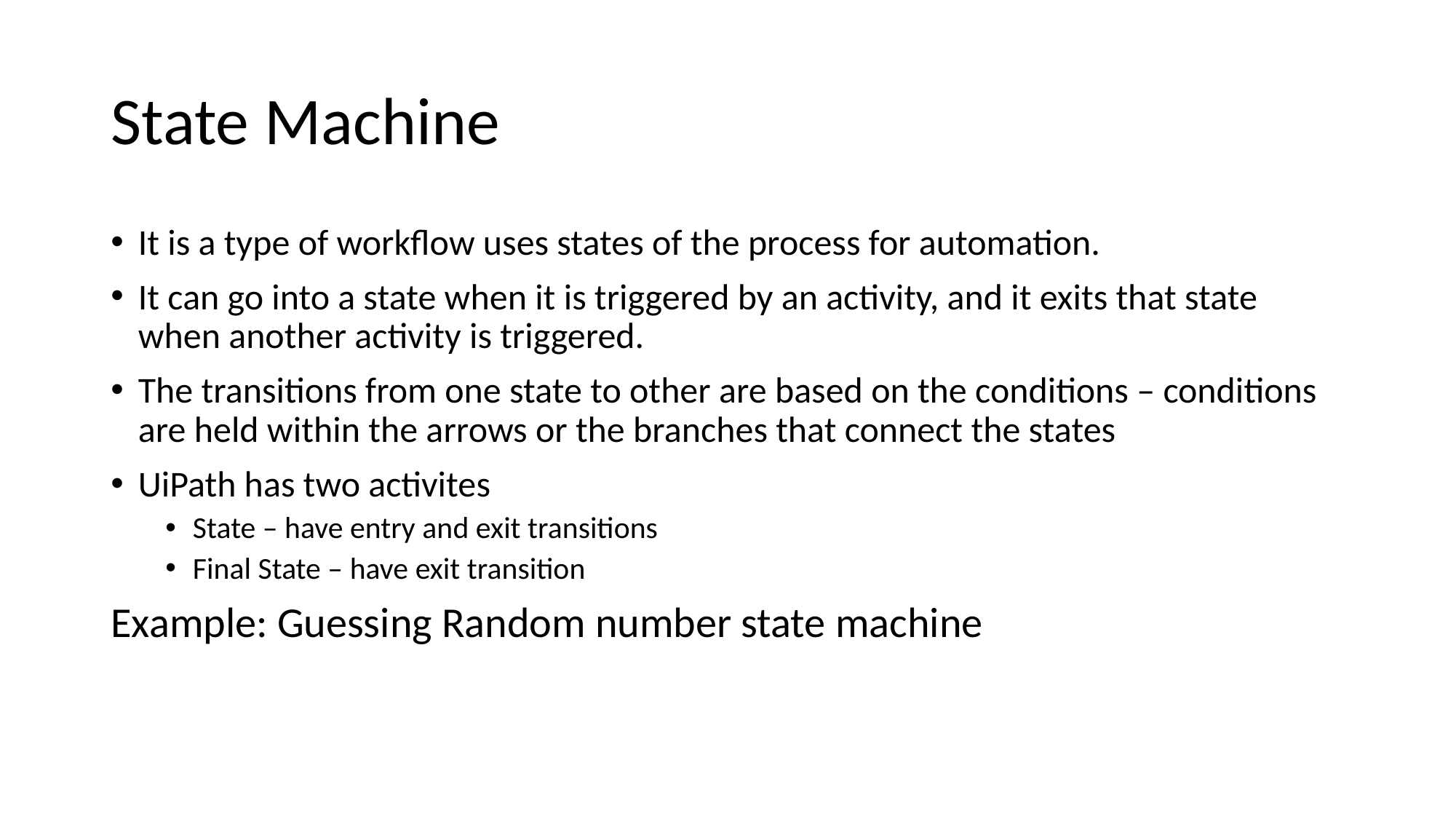

# State Machine
It is a type of workflow uses states of the process for automation.
It can go into a state when it is triggered by an activity, and it exits that state when another activity is triggered.
The transitions from one state to other are based on the conditions – conditions are held within the arrows or the branches that connect the states
UiPath has two activites
State – have entry and exit transitions
Final State – have exit transition
Example: Guessing Random number state machine